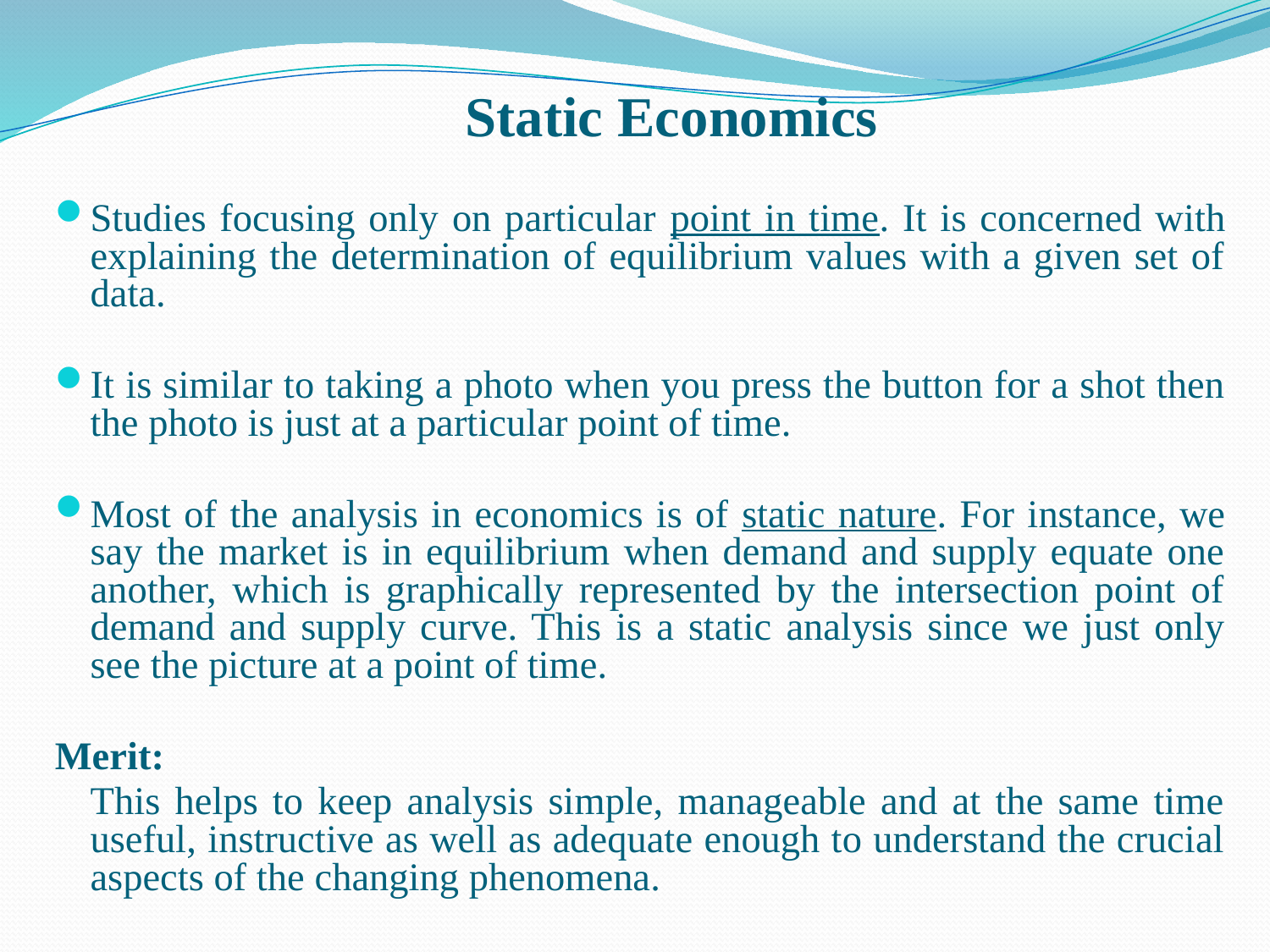

# Static Economics

Studies focusing only on particular point in time. It is concerned with explaining the determination of equilibrium values with a given set of data.

It is similar to taking a photo when you press the button for a shot then the photo is just at a particular point of time.

Most of the analysis in economics is of static nature. For instance, we say the market is in equilibrium when demand and supply equate one another, which is graphically represented by the intersection point of demand and supply curve. This is a static analysis since we just only see the picture at a point of time.

Merit:
	This helps to keep analysis simple, manageable and at the same time useful, instructive as well as adequate enough to understand the crucial aspects of the changing phenomena.